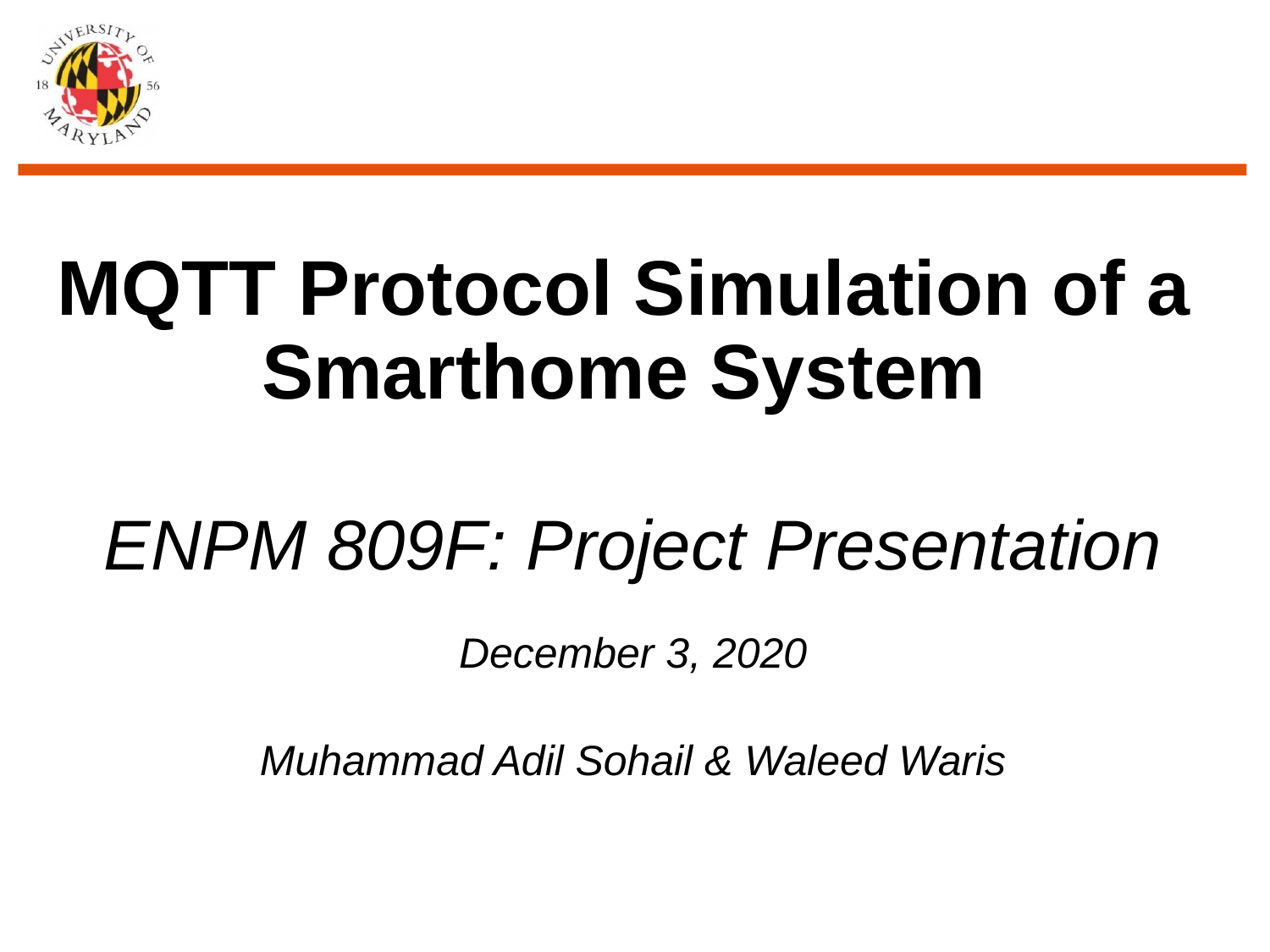

# MQTT Protocol Simulation of a  Smarthome System

ENPM 809F: Project Presentation

December 3, 2020

Muhammad Adil Sohail & Waleed Waris